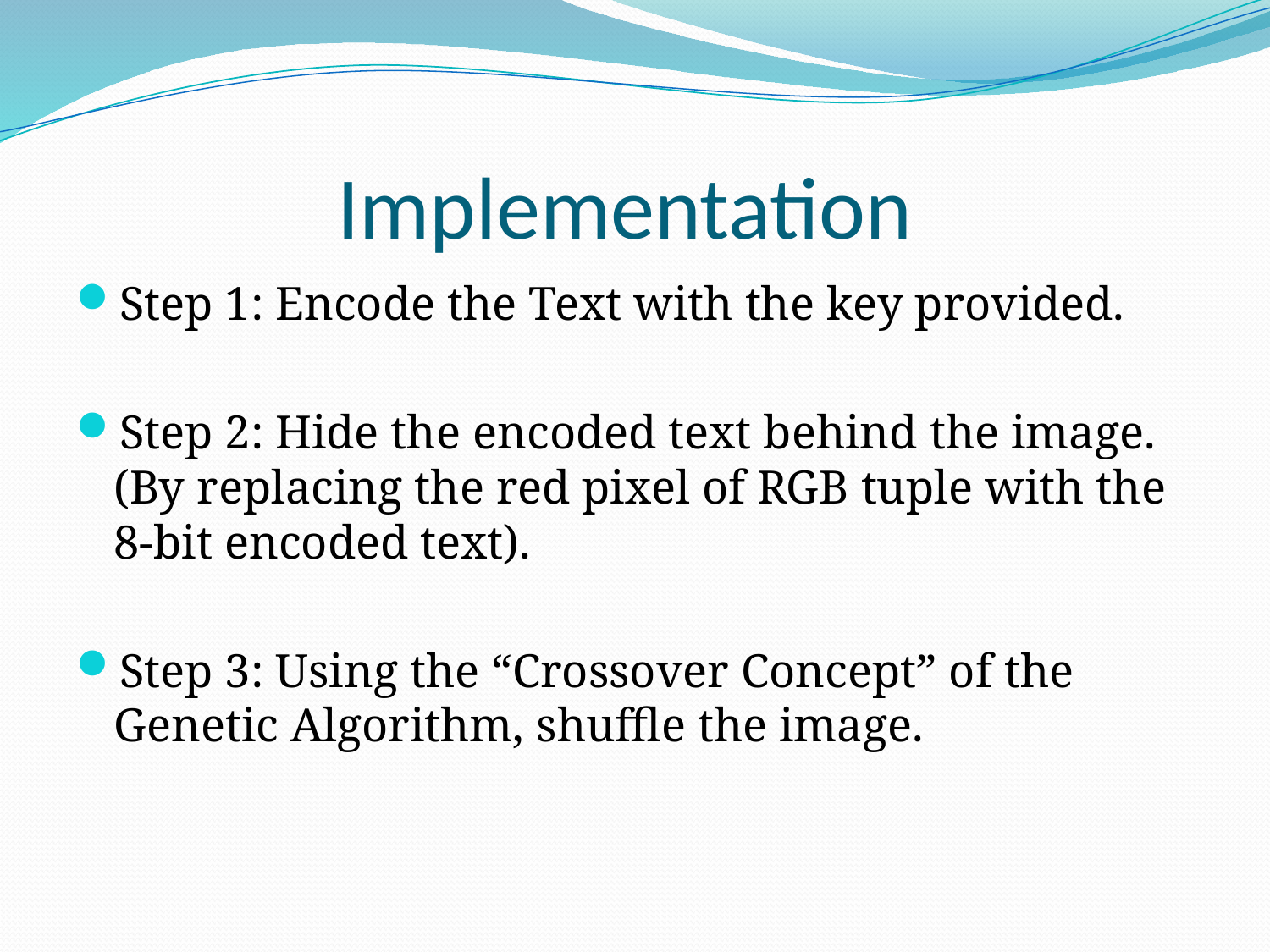

# Implementation
Step 1: Encode the Text with the key provided.

Step 2: Hide the encoded text behind the image.(By replacing the red pixel of RGB tuple with the 8-bit encoded text).

Step 3: Using the “Crossover Concept” of the Genetic Algorithm, shuffle the image.